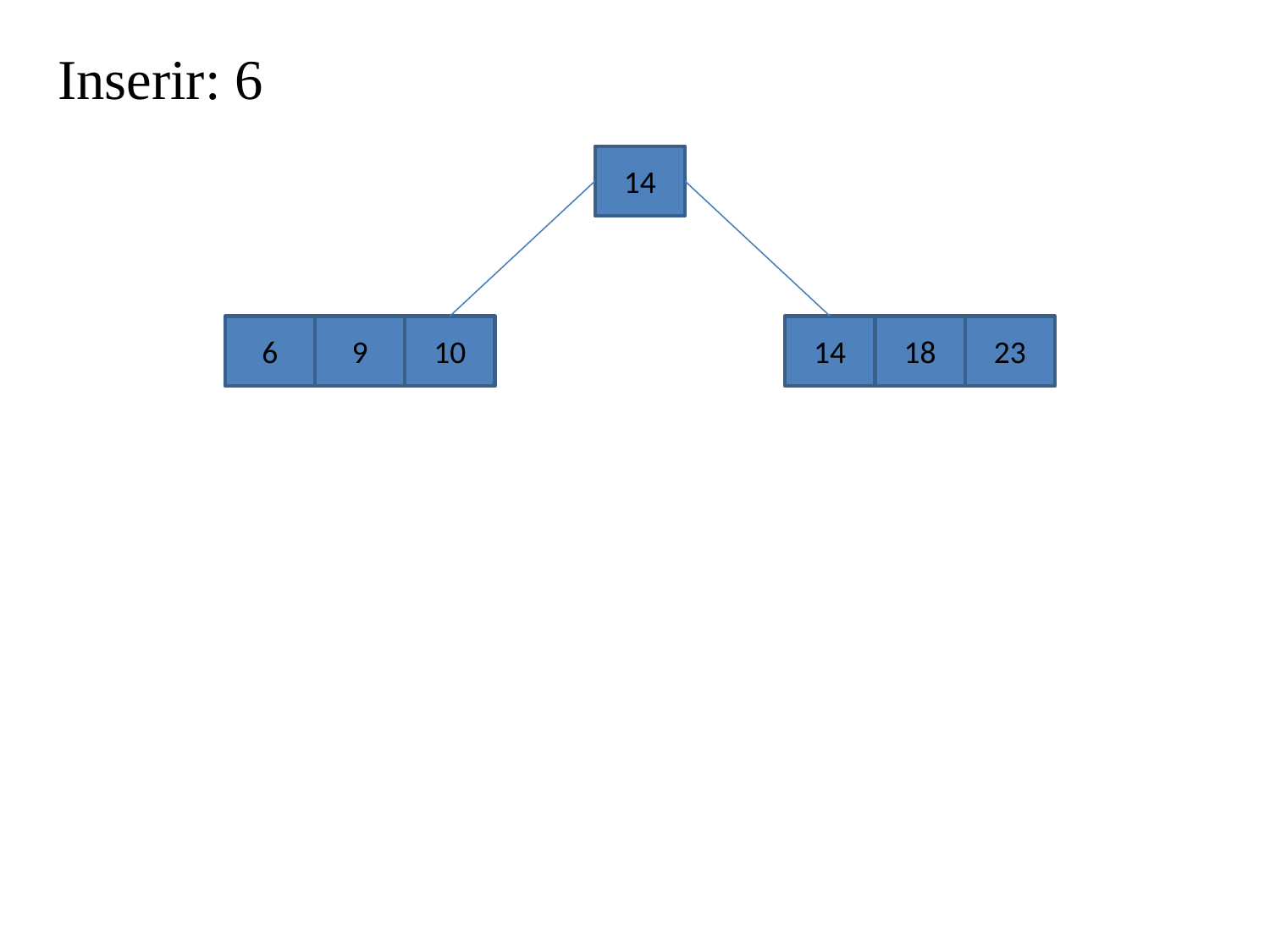

Inserir: 6
14
6
9
10
14
18
23